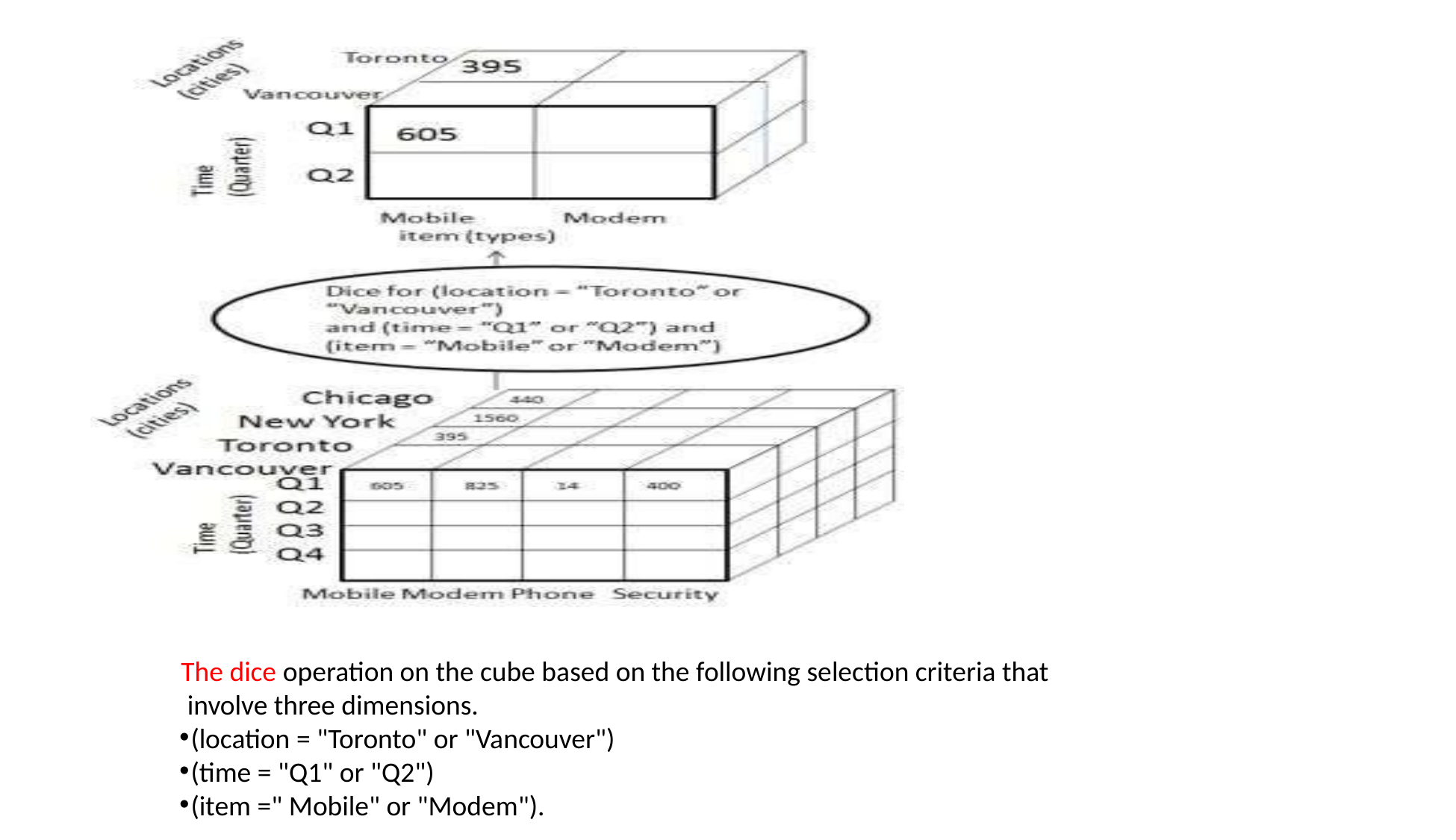

The dice operation on the cube based on the following selection criteria that  involve three dimensions.
(location = "Toronto" or "Vancouver")
(time = "Q1" or "Q2")
(item =" Mobile" or "Modem").